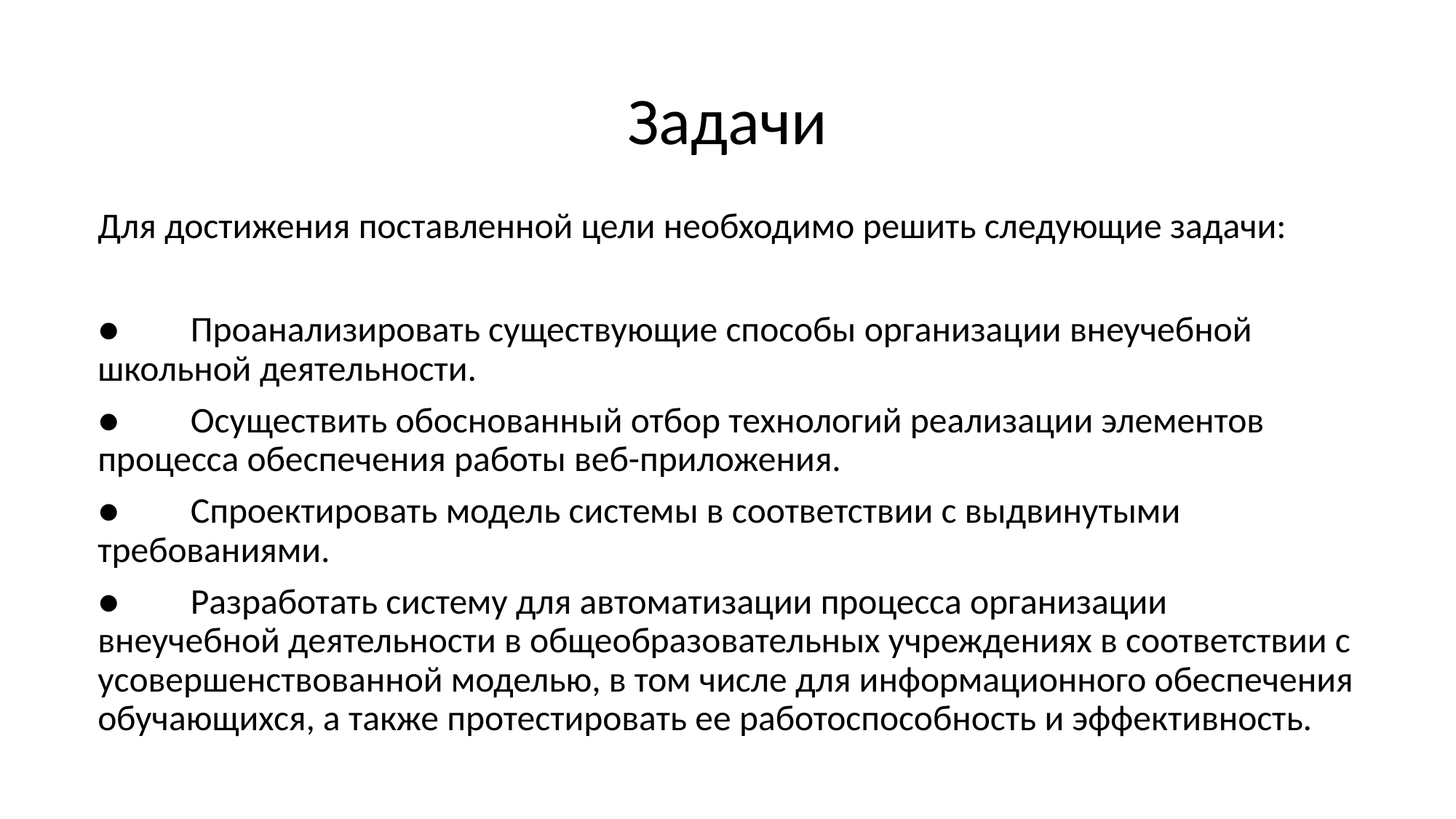

# Задачи
Для достижения поставленной цели необходимо решить следующие задачи:

●	Проанализировать существующие способы организации внеучебной школьной деятельности.
●	Осуществить обоснованный отбор технологий реализации элементов процесса обеспечения работы веб-приложения.
●	Спроектировать модель системы в соответствии с выдвинутыми требованиями.
●	Разработать систему для автоматизации процесса организации внеучебной деятельности в общеобразовательных учреждениях в соответствии с усовершенствованной моделью, в том числе для информационного обеспечения обучающихся, а также протестировать ее работоспособность и эффективность.